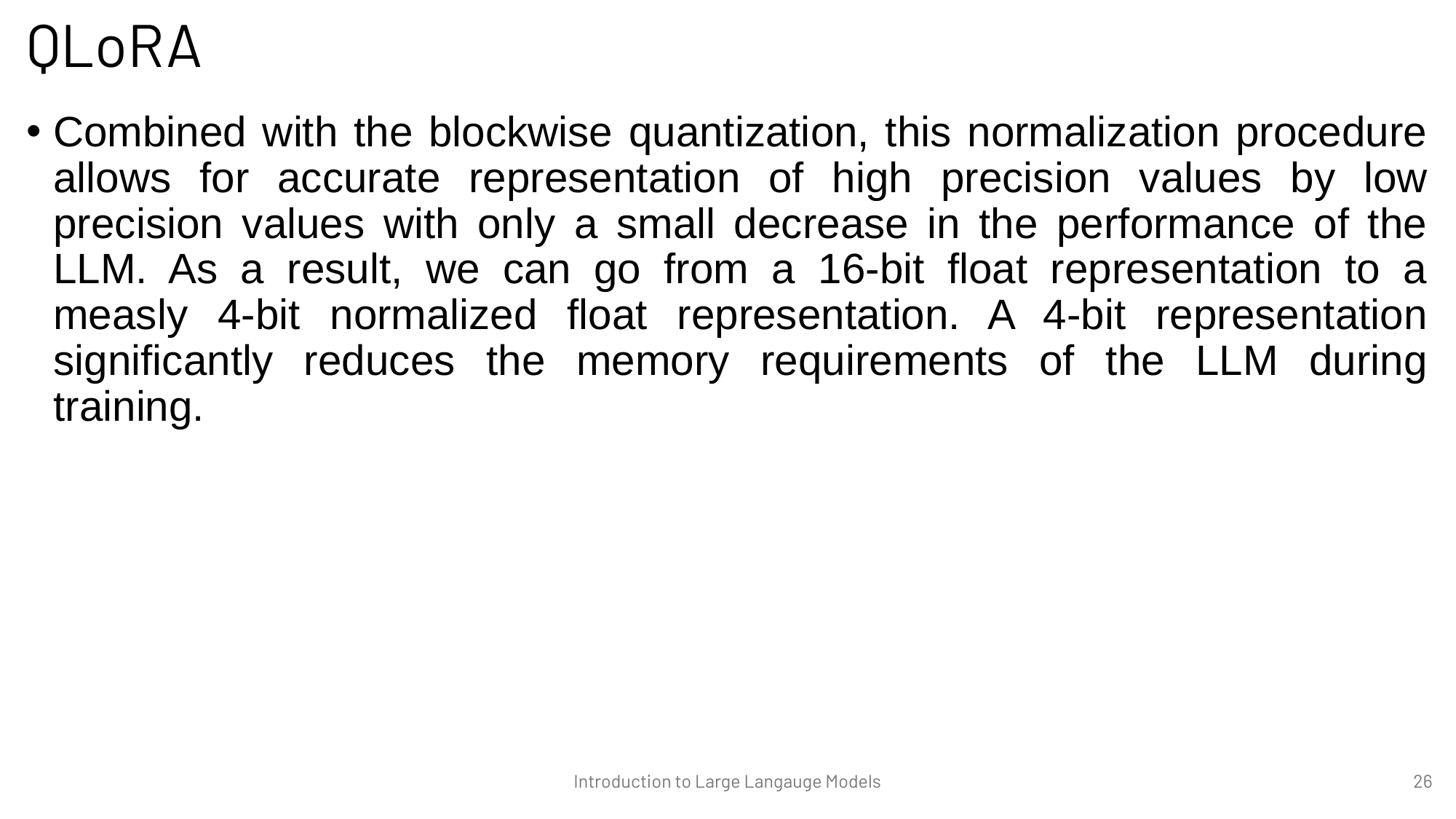

# QLoRA
Combined with the blockwise quantization, this normalization procedure allows for accurate representation of high precision values by low precision values with only a small decrease in the performance of the LLM. As a result, we can go from a 16-bit float representation to a measly 4-bit normalized float representation. A 4-bit representation significantly reduces the memory requirements of the LLM during training.

Introduction to Large Langauge Models
26